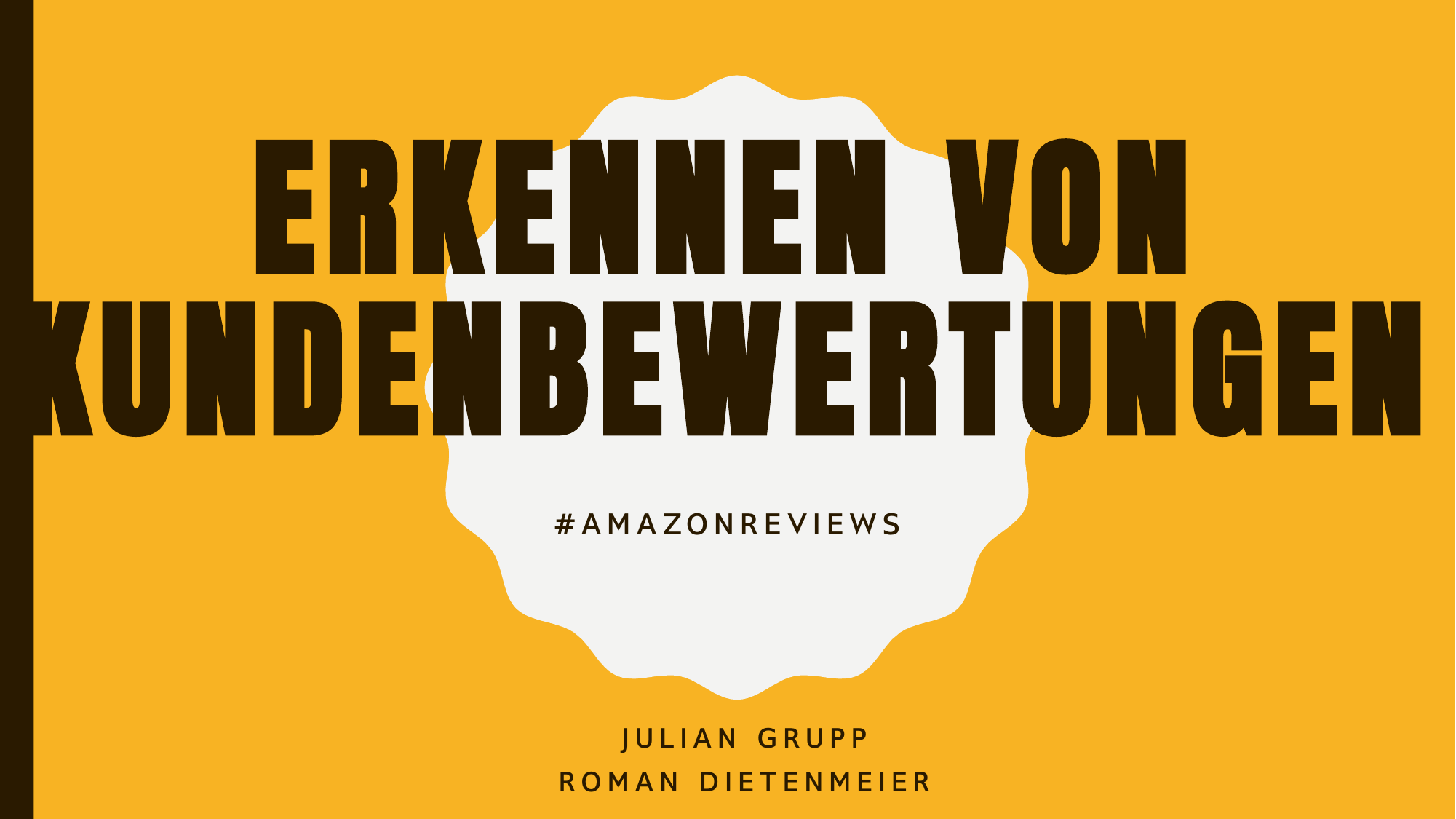

# Erkennen von Kundenbewertungen
#AmazonReviews
Julian Grupp
Roman Dietenmeier